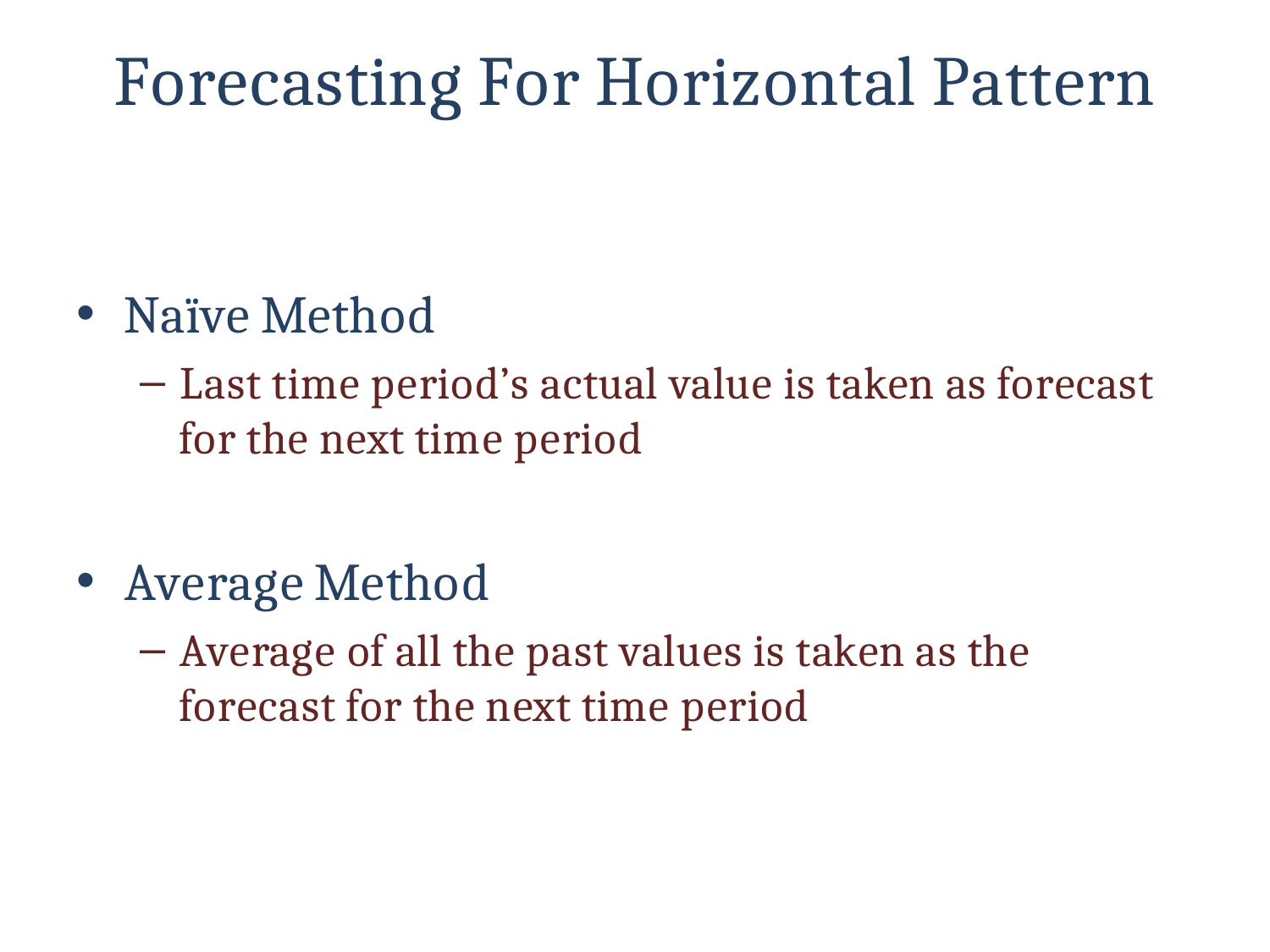

# Forecasting For Horizontal Pattern

Naïve Method
Last time period’s actual value is taken as forecast for the next time period

Average Method
Average of all the past values is taken as the forecast for the next time period